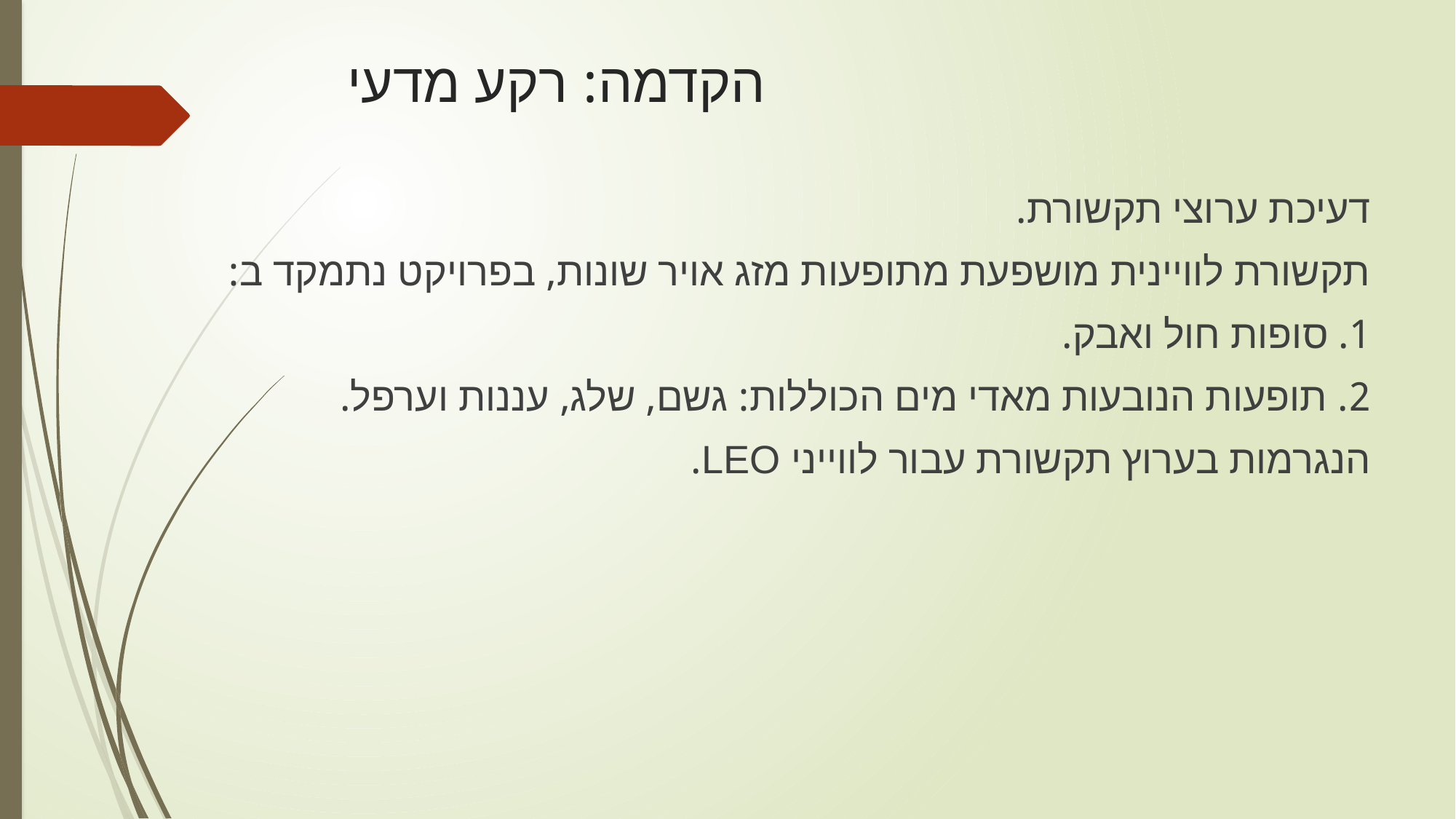

# הקדמה: רקע מדעי
דעיכת ערוצי תקשורת.
תקשורת לוויינית מושפעת מתופעות מזג אויר שונות, בפרויקט נתמקד ב:
1. סופות חול ואבק.
2. תופעות הנובעות מאדי מים הכוללות: גשם, שלג, עננות וערפל.
הנגרמות בערוץ תקשורת עבור לווייני LEO.